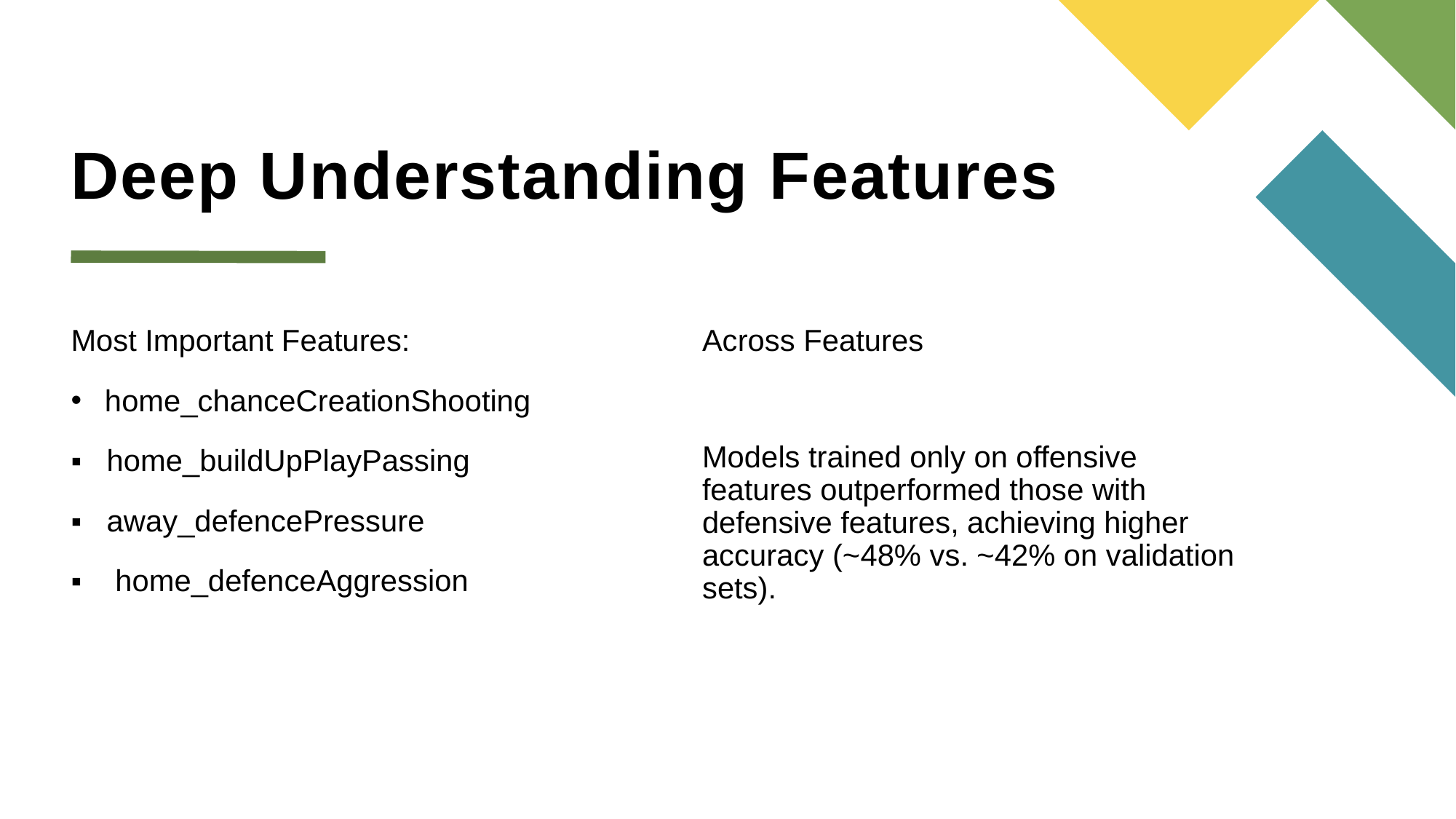

# Deep Understanding Features
Most Important Features:
home_chanceCreationShooting
▪   home_buildUpPlayPassing
▪   away_defencePressure
▪    home_defenceAggression

Across Features

Models trained only on offensive features outperformed those with defensive features, achieving higher accuracy (~48% vs. ~42% on validation sets).